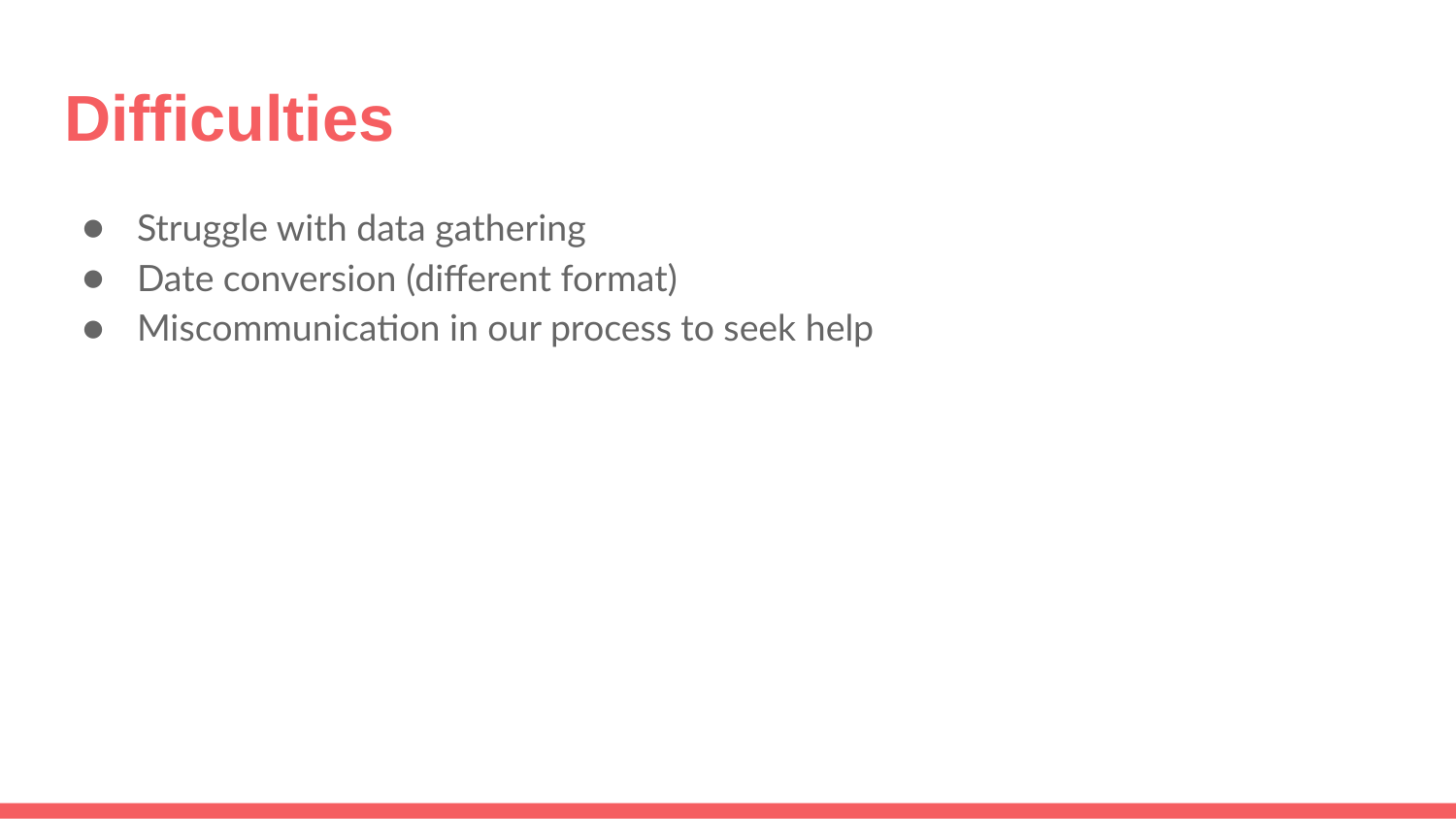

# Difficulties
Struggle with data gathering
Date conversion (different format)
Miscommunication in our process to seek help